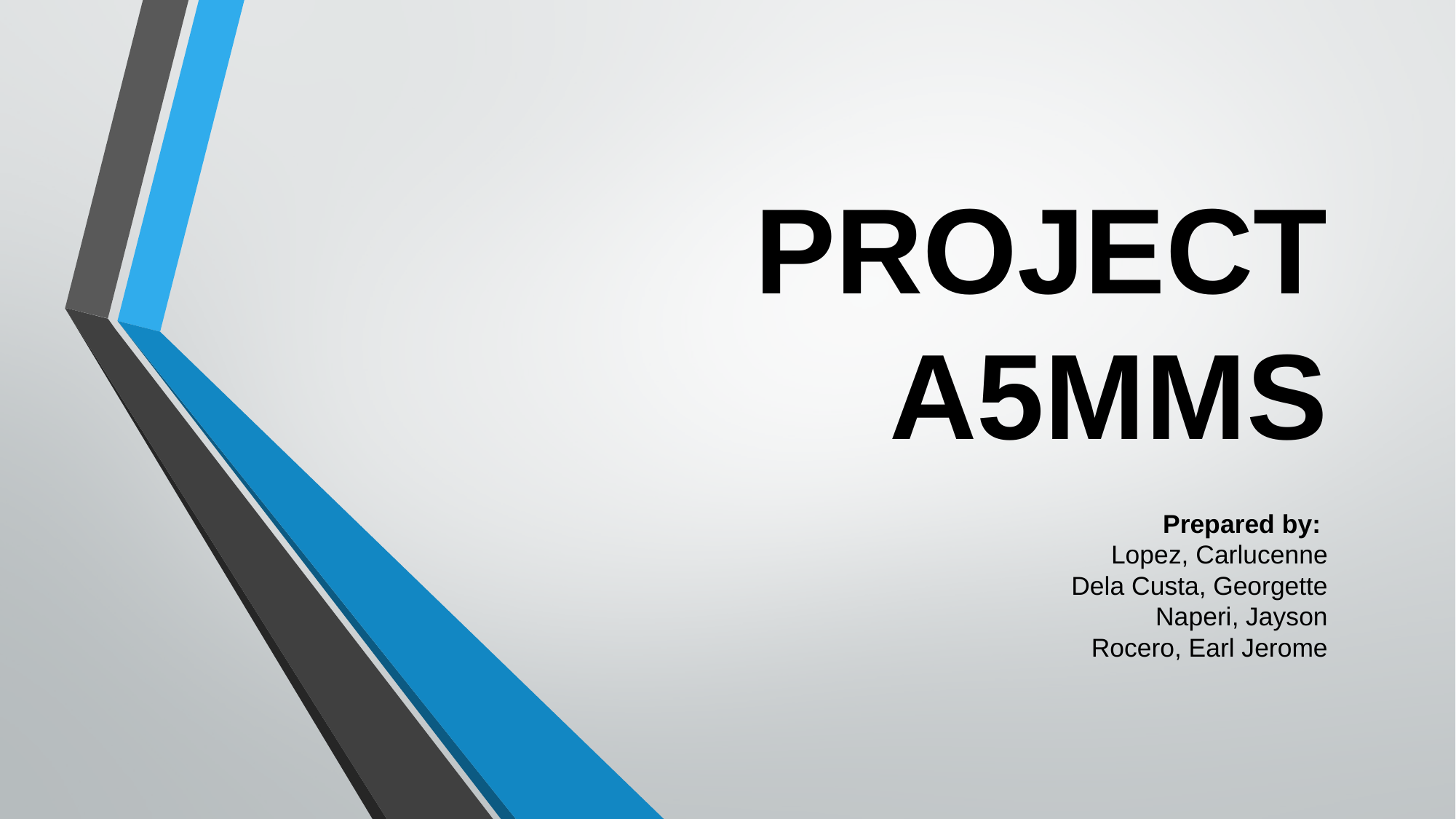

# PROJECT A5MMS
Prepared by:
Lopez, Carlucenne
Dela Custa, Georgette
Naperi, Jayson
Rocero, Earl Jerome